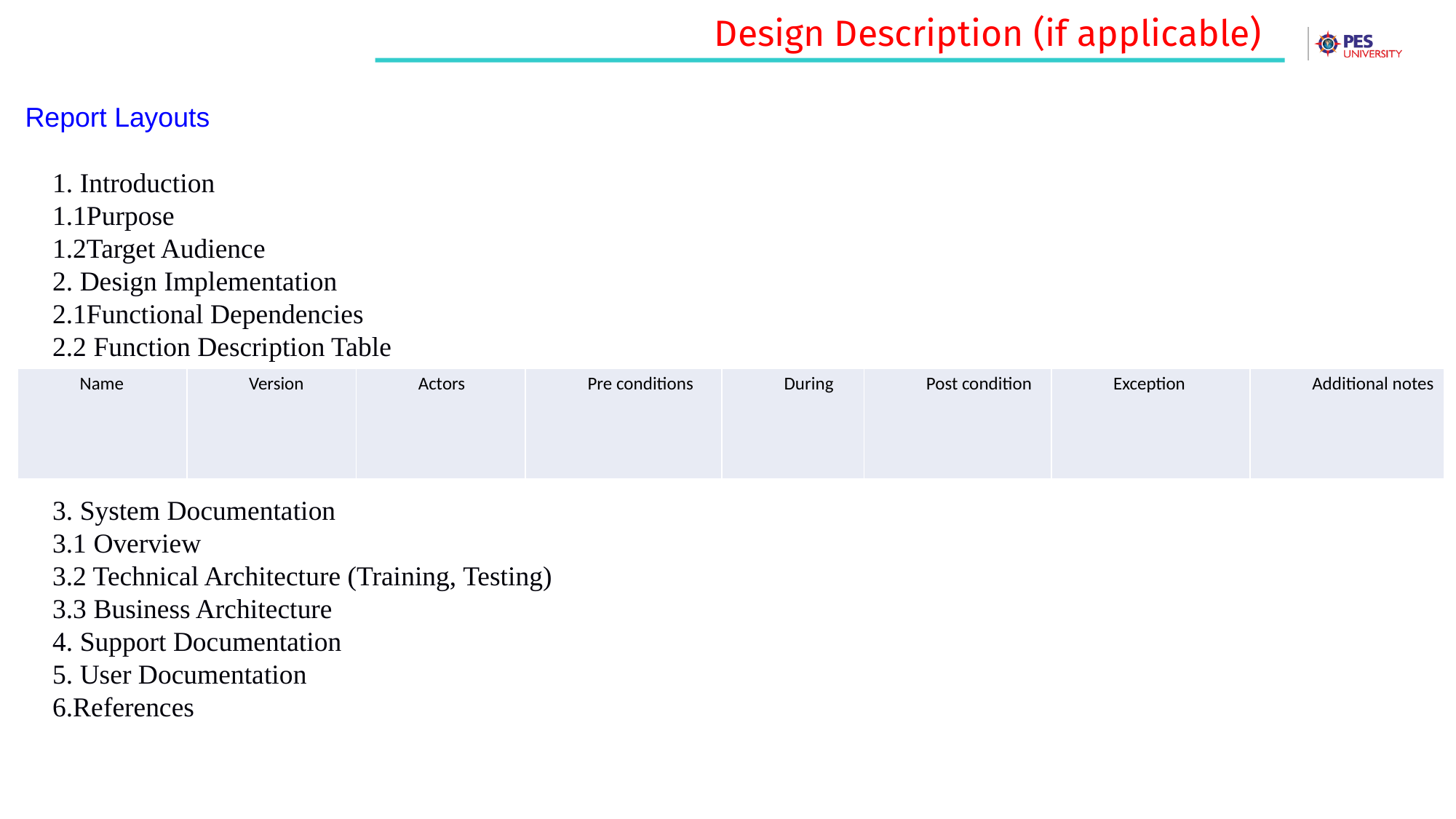

Design Description (if applicable)

Report Layouts

1. Introduction
1.1Purpose
1.2Target Audience
2. Design Implementation
2.1Functional Dependencies
2.2 Function Description Table

3. System Documentation
3.1 Overview
3.2 Technical Architecture (Training, Testing)
3.3 Business Architecture
4. Support Documentation
5. User Documentation
6.References

| Name | Version | Actors | Pre conditions | During | Post condition | Exception | Additional notes |
| --- | --- | --- | --- | --- | --- | --- | --- |